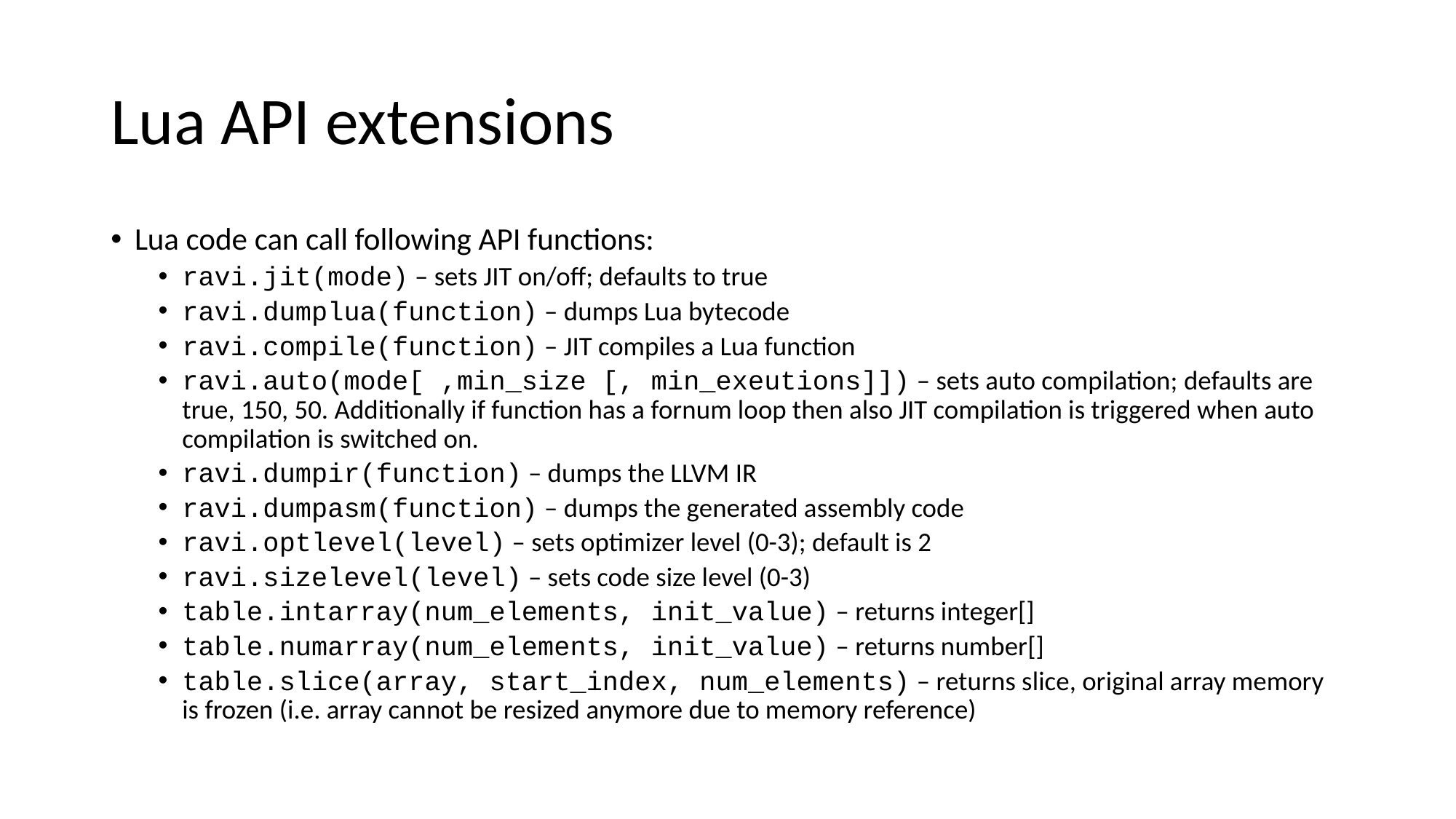

# Lua API extensions
Lua code can call following API functions:
ravi.jit(mode) – sets JIT on/off; defaults to true
ravi.dumplua(function) – dumps Lua bytecode
ravi.compile(function) – JIT compiles a Lua function
ravi.auto(mode[ ,min_size [, min_exeutions]]) – sets auto compilation; defaults are true, 150, 50. Additionally if function has a fornum loop then also JIT compilation is triggered when auto compilation is switched on.
ravi.dumpir(function) – dumps the LLVM IR
ravi.dumpasm(function) – dumps the generated assembly code
ravi.optlevel(level) – sets optimizer level (0-3); default is 2
ravi.sizelevel(level) – sets code size level (0-3)
table.intarray(num_elements, init_value) – returns integer[]
table.numarray(num_elements, init_value) – returns number[]
table.slice(array, start_index, num_elements) – returns slice, original array memory is frozen (i.e. array cannot be resized anymore due to memory reference)